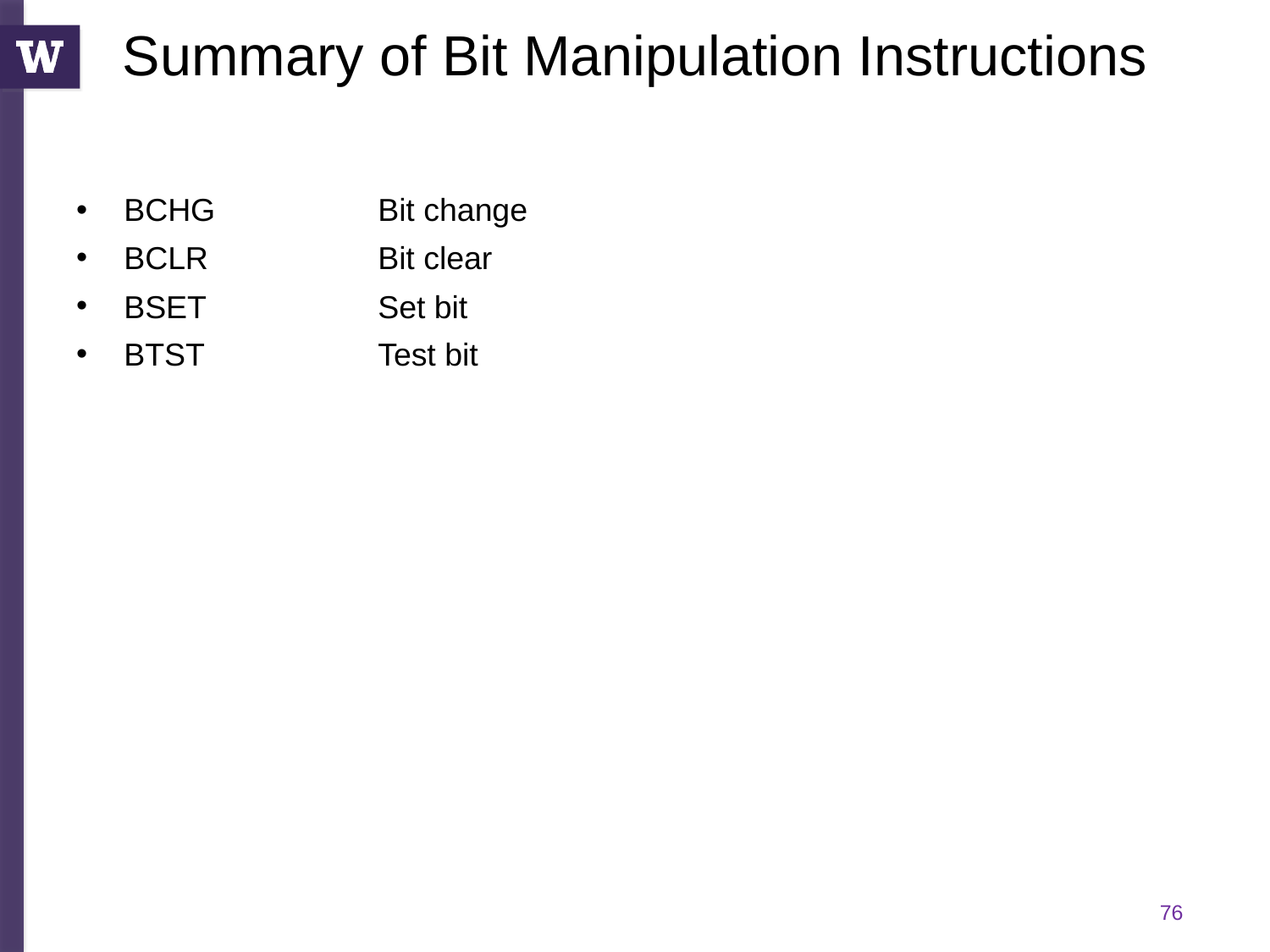

# Summary of Bit Manipulation Instructions
BCHG		Bit change
BCLR		Bit clear
BSET		Set bit
BTST		Test bit